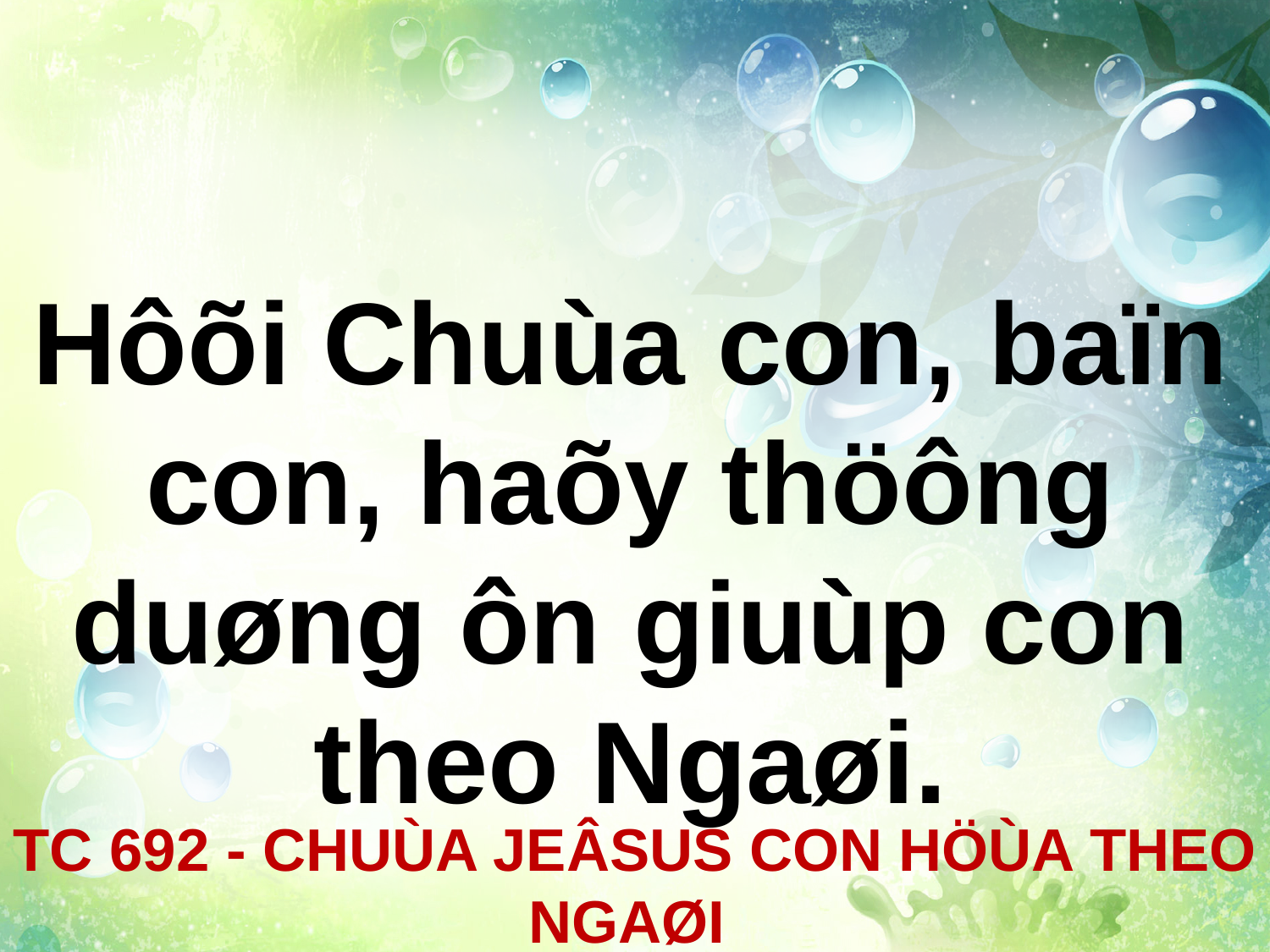

Hôõi Chuùa con, baïn con, haõy thöông duøng ôn giuùp con theo Ngaøi.
TC 692 - CHUÙA JEÂSUS CON HÖÙA THEO NGAØI